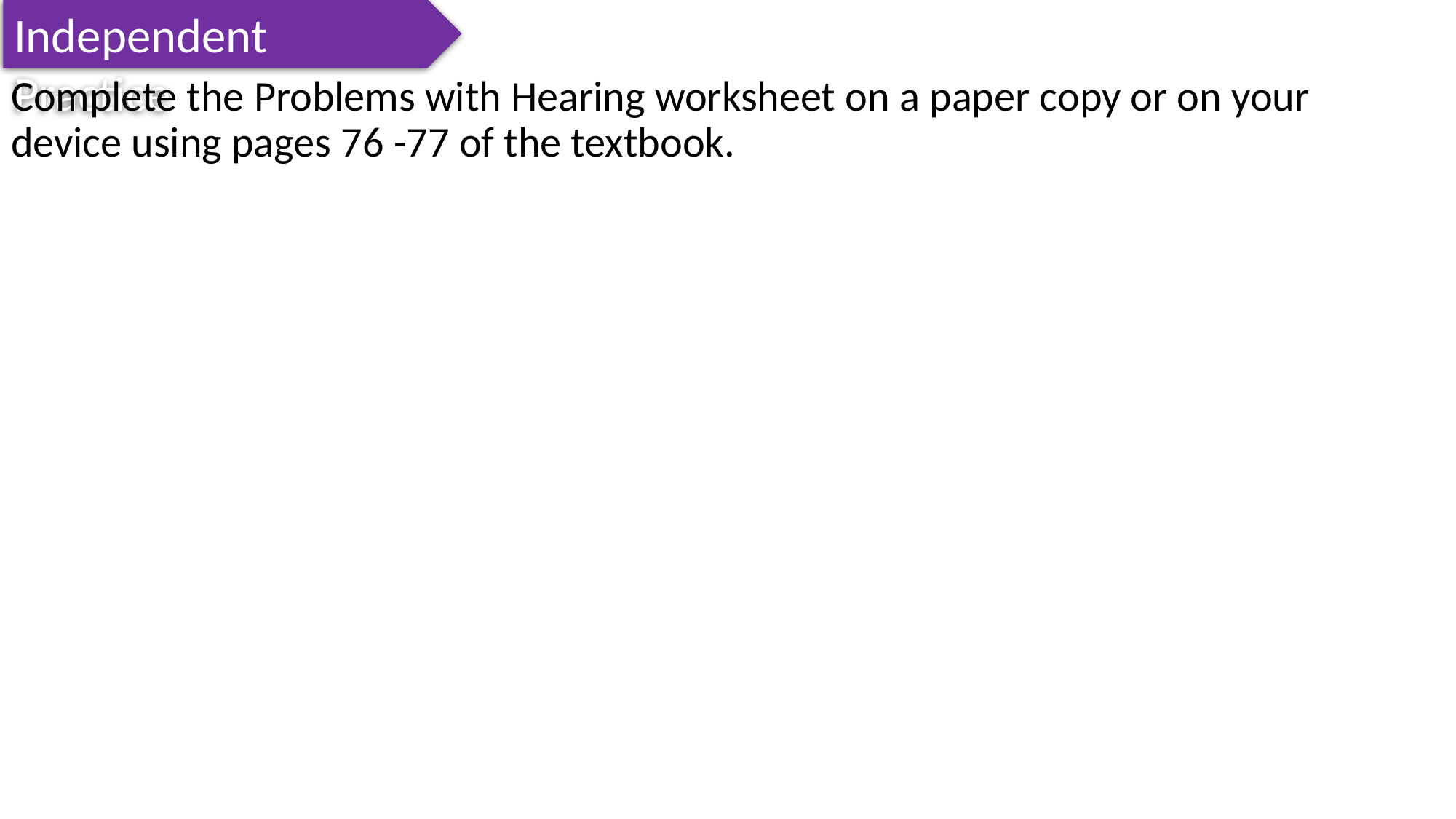

Independent Practice
Complete the Problems with Hearing worksheet on a paper copy or on your device using pages 76 -77 of the textbook.